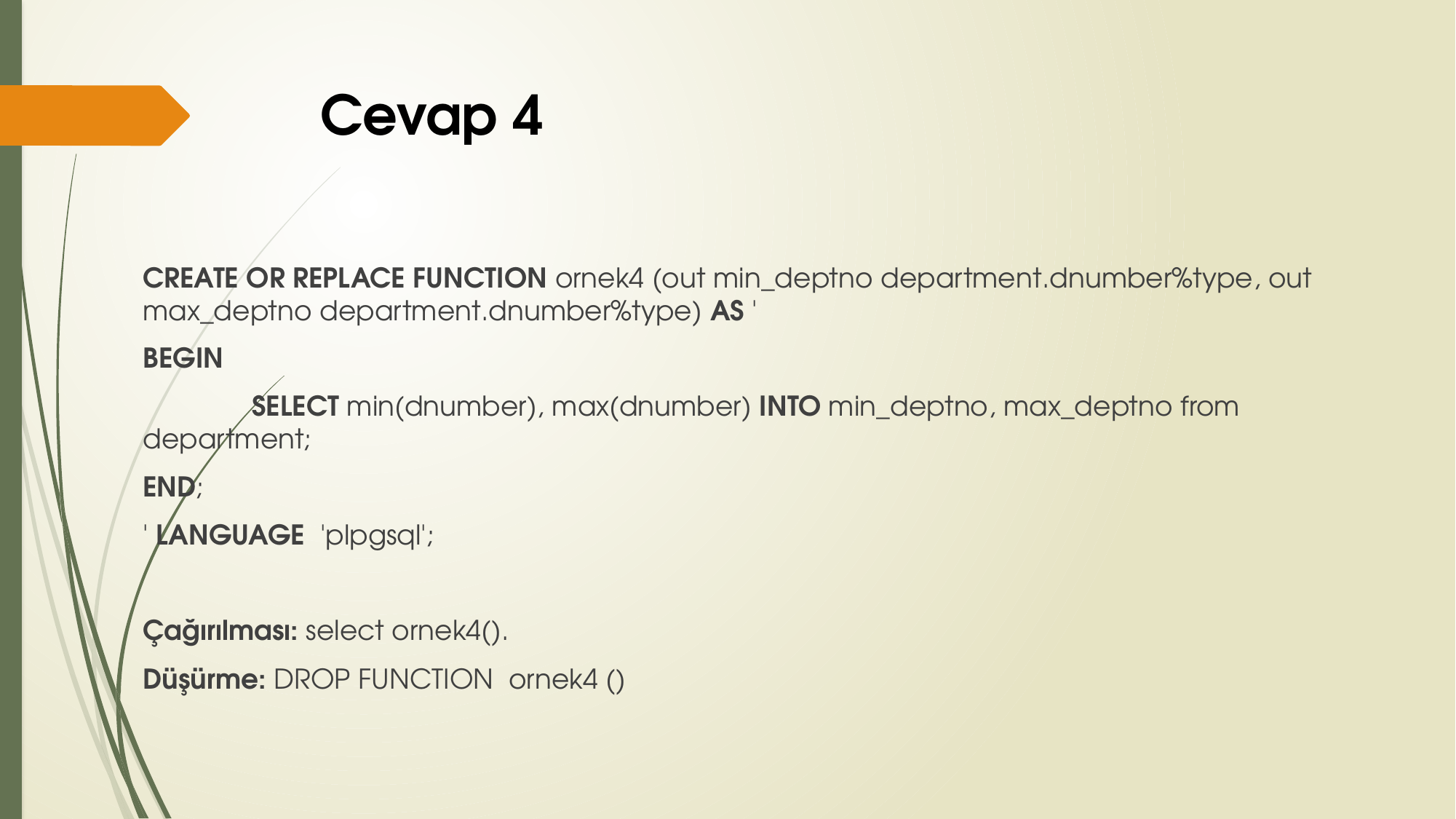

# Cevap 4
CREATE OR REPLACE FUNCTION ornek4 (out min_deptno department.dnumber%type, out max_deptno department.dnumber%type) AS '
BEGIN
	SELECT min(dnumber), max(dnumber) INTO min_deptno, max_deptno from department;
END;
' LANGUAGE  'plpgsql';

Çağırılması: select ornek4().
Düşürme: DROP FUNCTION  ornek4 ()